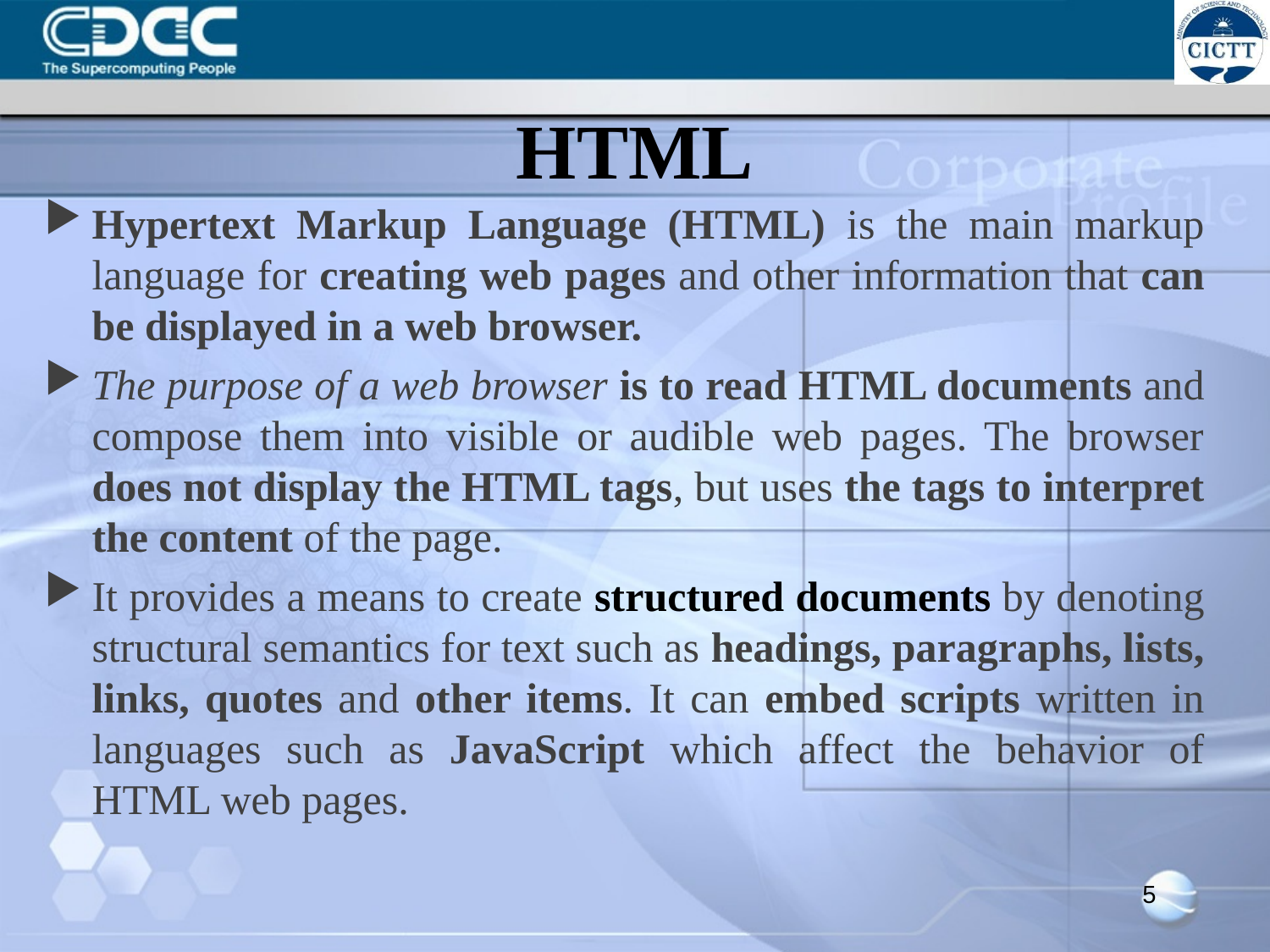

# HTML
Hypertext Markup Language (HTML) is the main markup language for creating web pages and other information that can be displayed in a web browser.
The purpose of a web browser is to read HTML documents and compose them into visible or audible web pages. The browser does not display the HTML tags, but uses the tags to interpret the content of the page.
It provides a means to create structured documents by denoting structural semantics for text such as headings, paragraphs, lists, links, quotes and other items. It can embed scripts written in languages such as JavaScript which affect the behavior of HTML web pages.